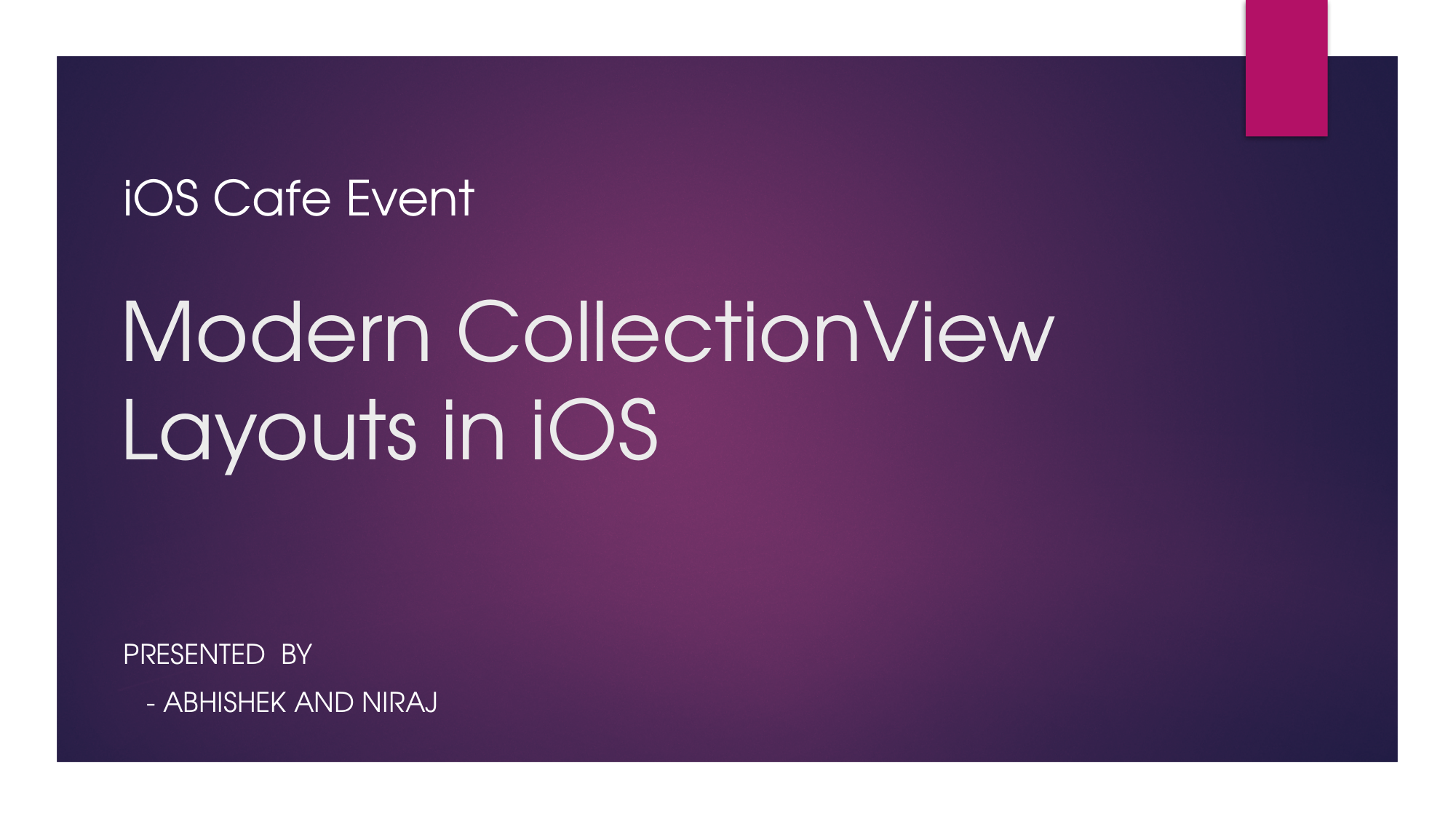

iOS Cafe Event
# Modern CollectionView Layouts in iOS
Presented  By
   - Abhishek and Niraj